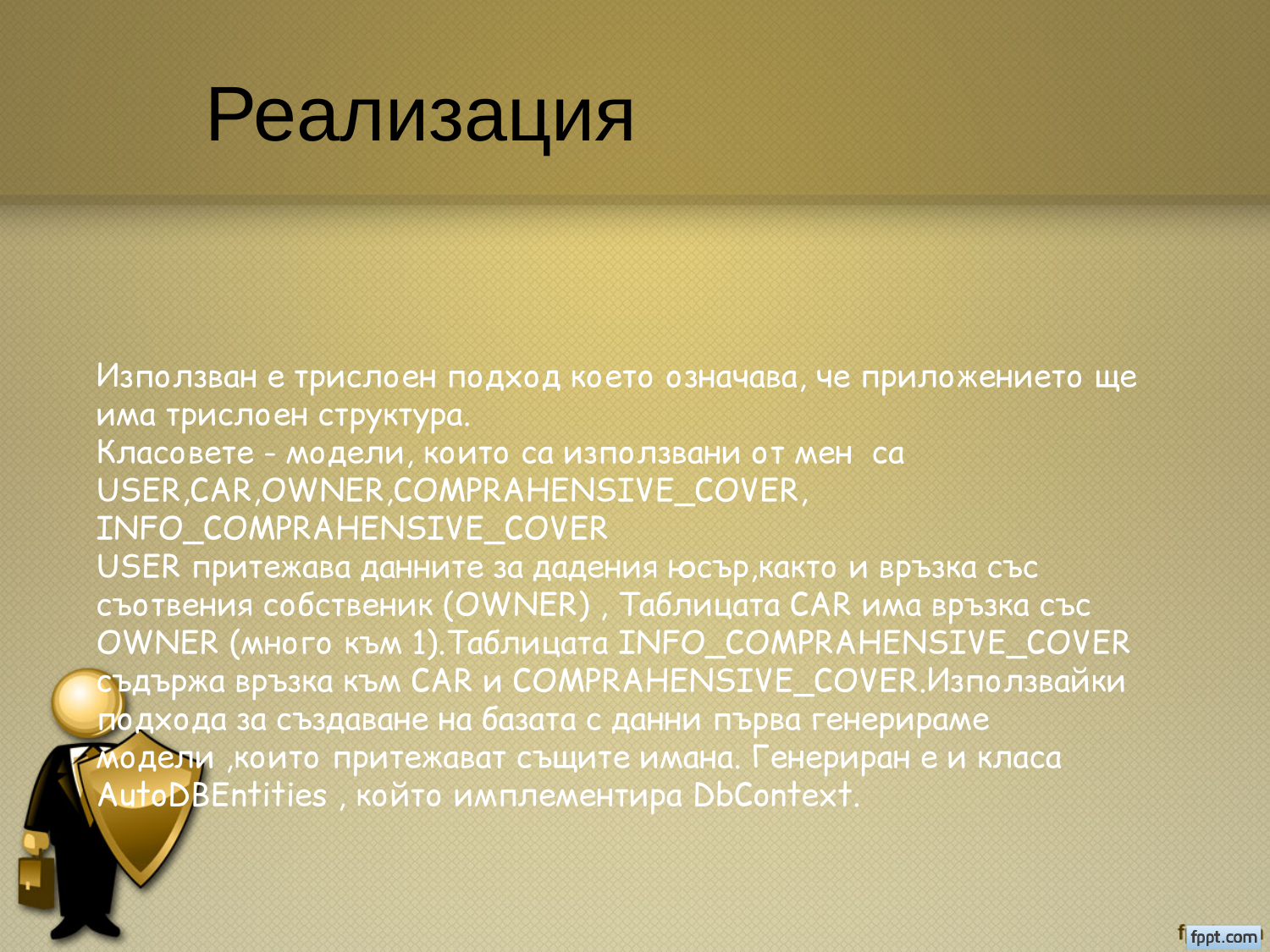

# Реализация
Използван е трислоен подход което означава, че приложението ще има трислоен структура.
Класовете - модели, които са използвани от мен  са USER,CAR,OWNER,COMPRAHENSIVE_COVER, INFO_COMPRAHENSIVE_COVER
USER притежава данните за дадения юсър,както и връзка със съотвения собственик (OWNER) , Таблицата CAR има връзка със OWNER (много към 1).Таблицата INFO_COMPRAHENSIVE_COVER съдържа връзка към CAR и COMPRAHENSIVE_COVER.Използвайки подхода за създаване на базата с данни първа генерираме модели ,които притежават същите имана. Генериран е и класа AutoDBEntities , който имплементира DbContext.